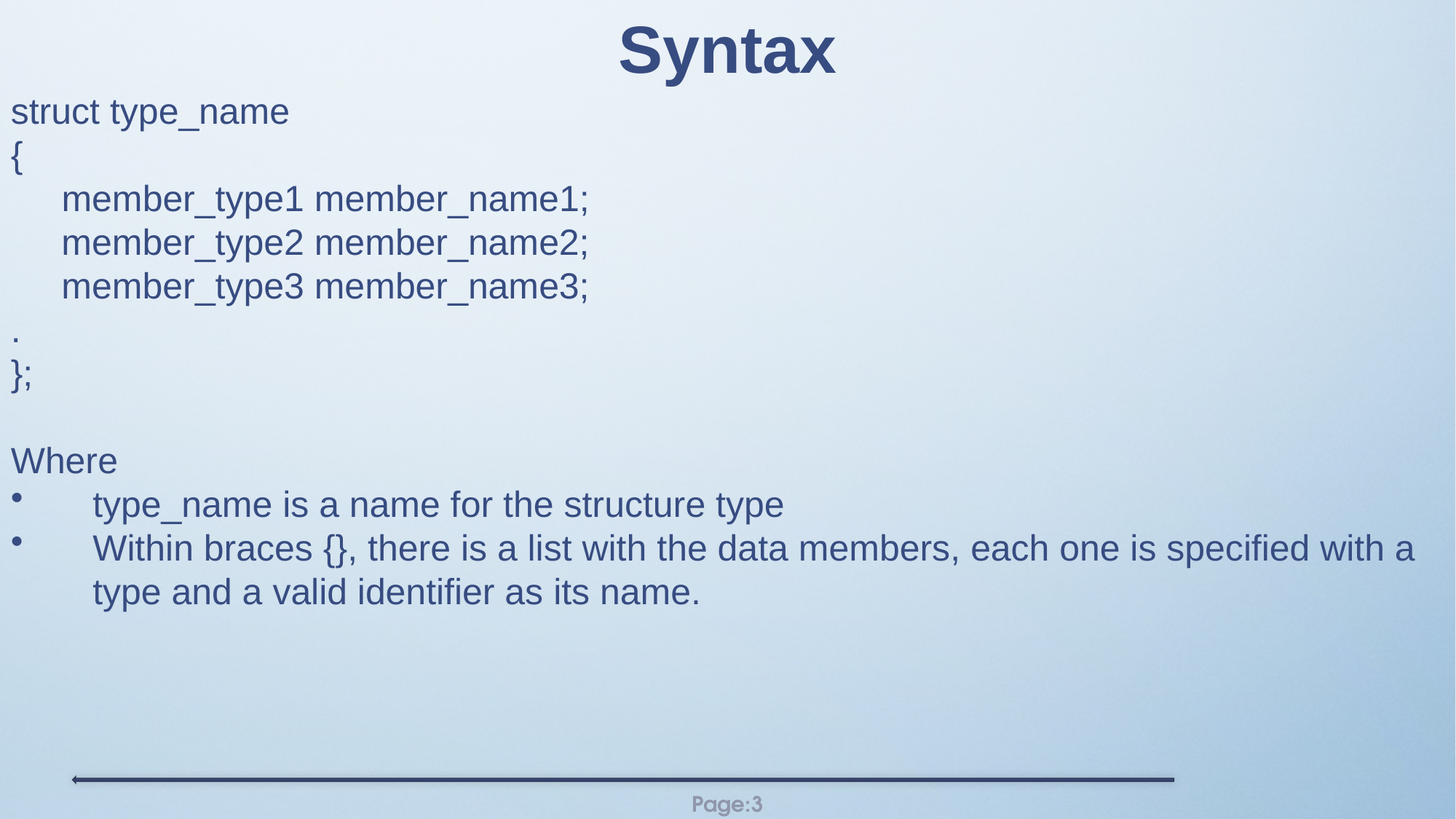

# Syntax
struct type_name
{
     member_type1 member_name1;
     member_type2 member_name2;
     member_type3 member_name3;
.
};
Where
type_name is a name for the structure type
Within braces {}, there is a list with the data members, each one is specified with a type and a valid identifier as its name.